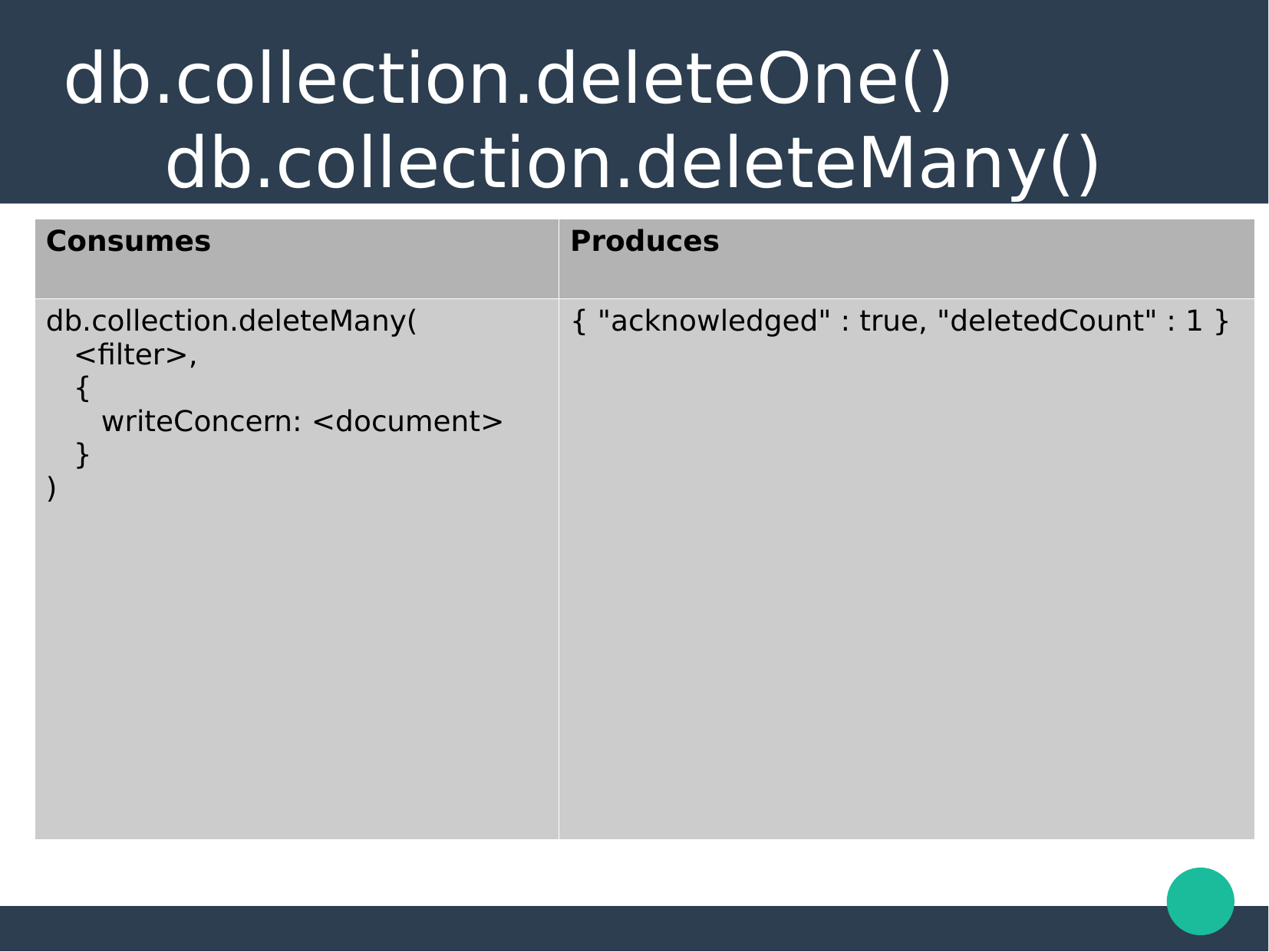

db.collection.deleteOne()
db.collection.deleteMany()
| Consumes | Produces |
| --- | --- |
| db.collection.deleteMany( <filter>, { writeConcern: <document> } ) | { "acknowledged" : true, "deletedCount" : 1 } |